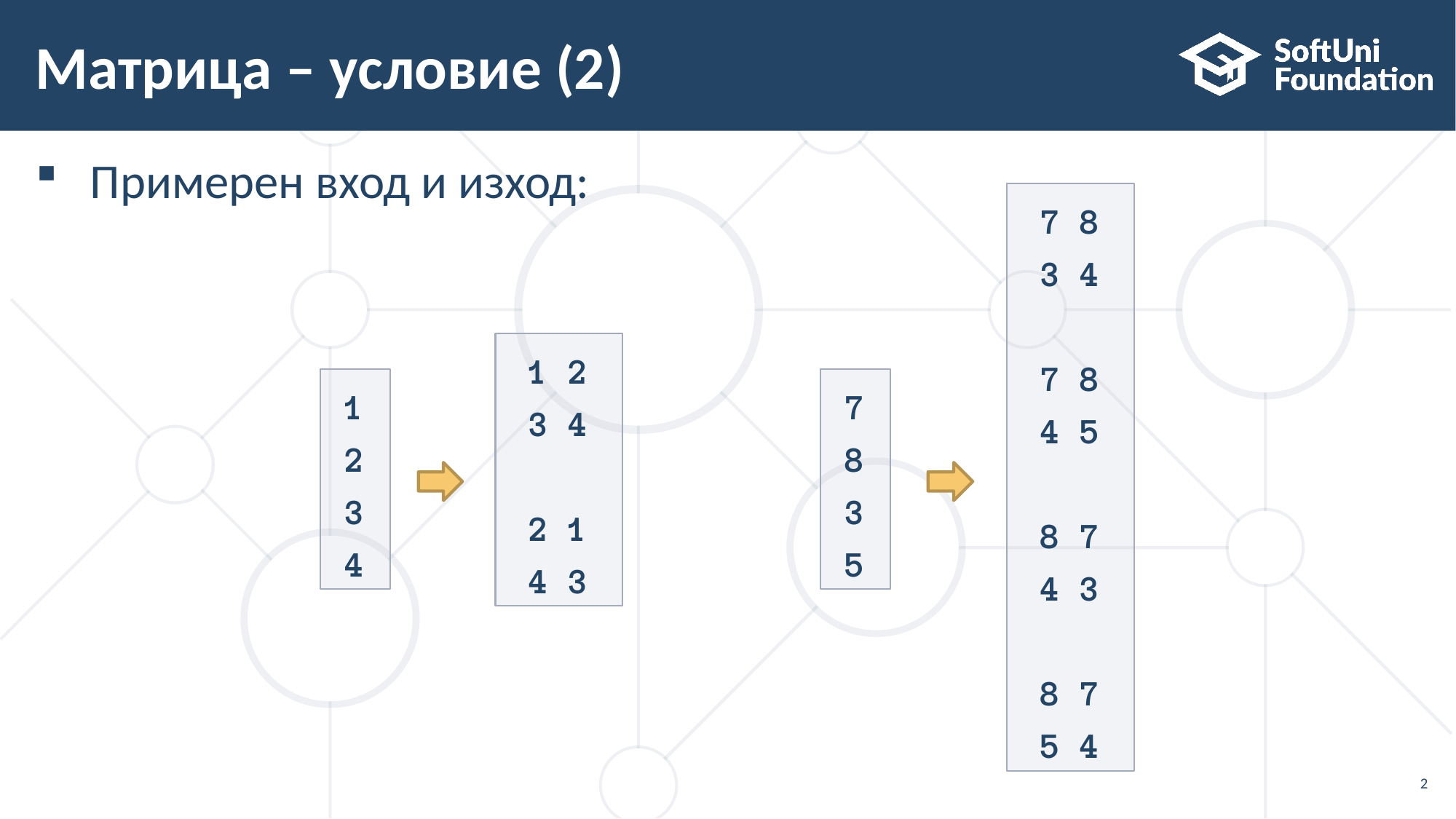

# Матрица – условие (2)
Примерен вход и изход:

7 8
3 4

7 8
4 5

8 7
4 3

8 7
5 4
7
8
3
5

1 2
3 4

2 1
4 3
1
2
3
4

2